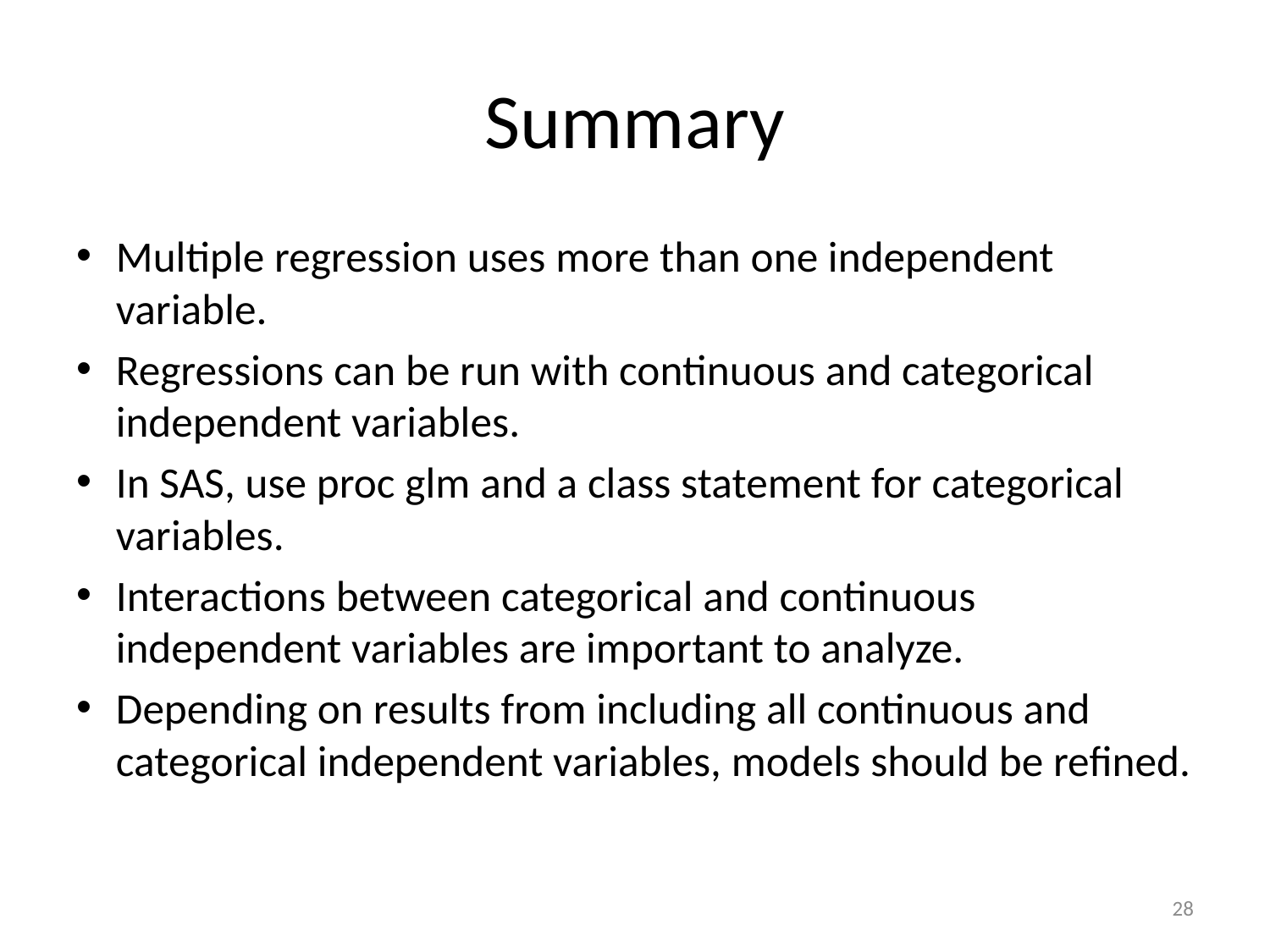

# Summary
Multiple regression uses more than one independent variable.
Regressions can be run with continuous and categorical independent variables.
In SAS, use proc glm and a class statement for categorical variables.
Interactions between categorical and continuous independent variables are important to analyze.
Depending on results from including all continuous and categorical independent variables, models should be refined.
28